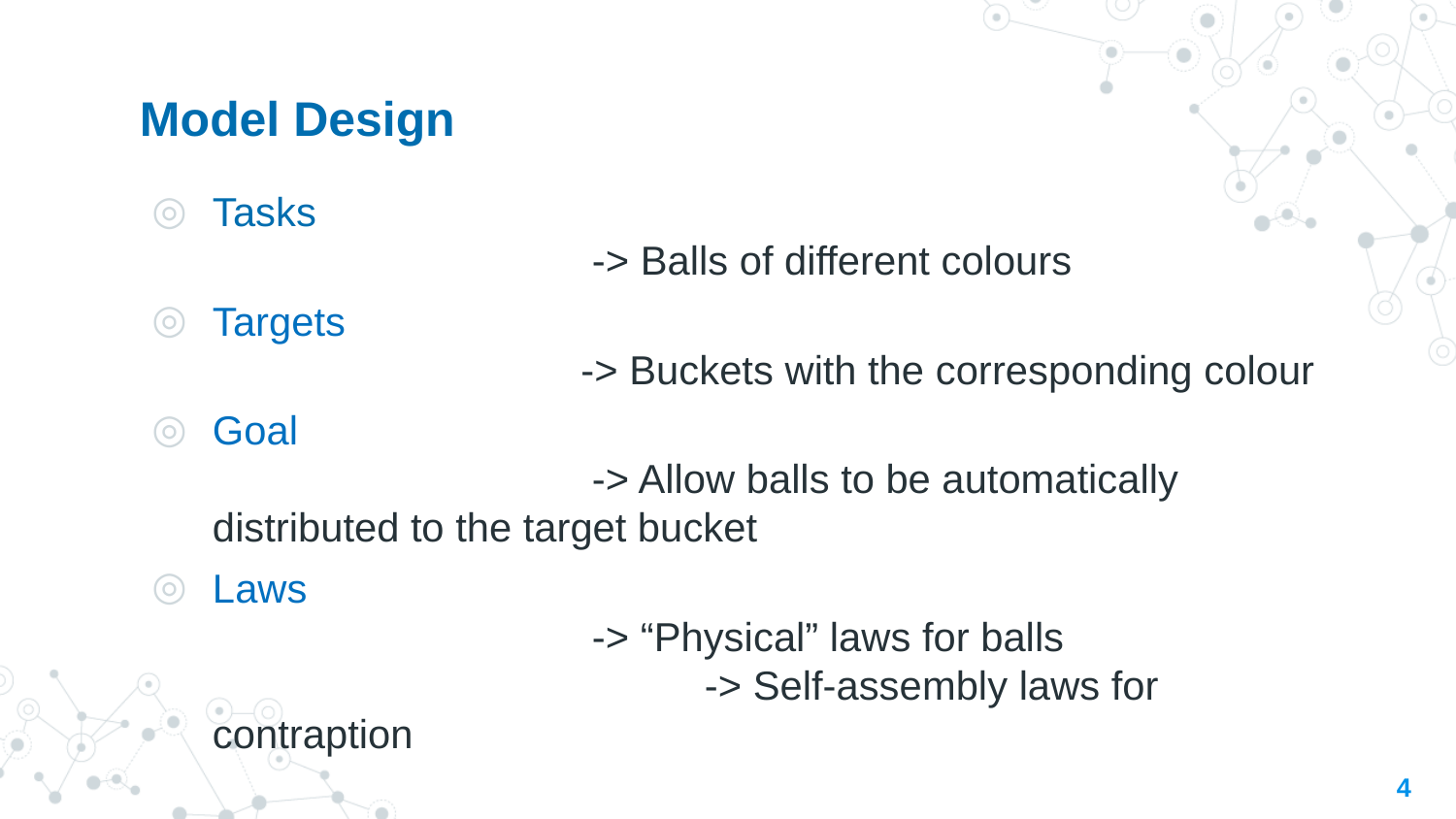

# Model Design
Tasks                                                                                                                            -> Balls of different colours
Targets                                                                                                                        -> Buckets with the corresponding colour
Goal                                                                                                                              -> Allow balls to be automatically distributed to the target bucket
Laws                                                                                                                             -> “Physical” laws for balls				                  -> Self-assembly laws for contraption
4